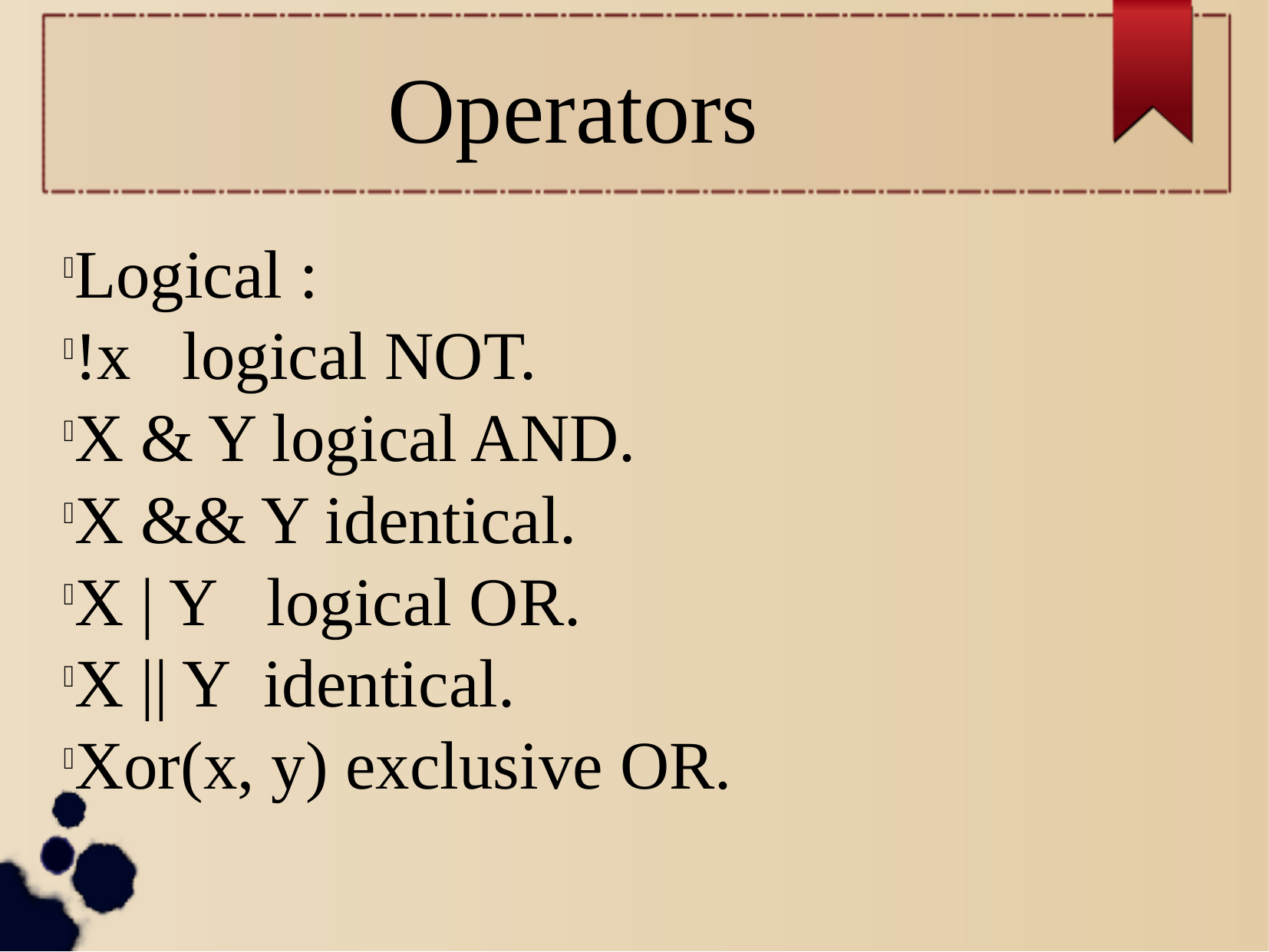

Operators
Logical :
!x   logical NOT.
X & Y logical AND.
X && Y identical.
X | Y   logical OR.
X || Y  identical.
Xor(x, y) exclusive OR.